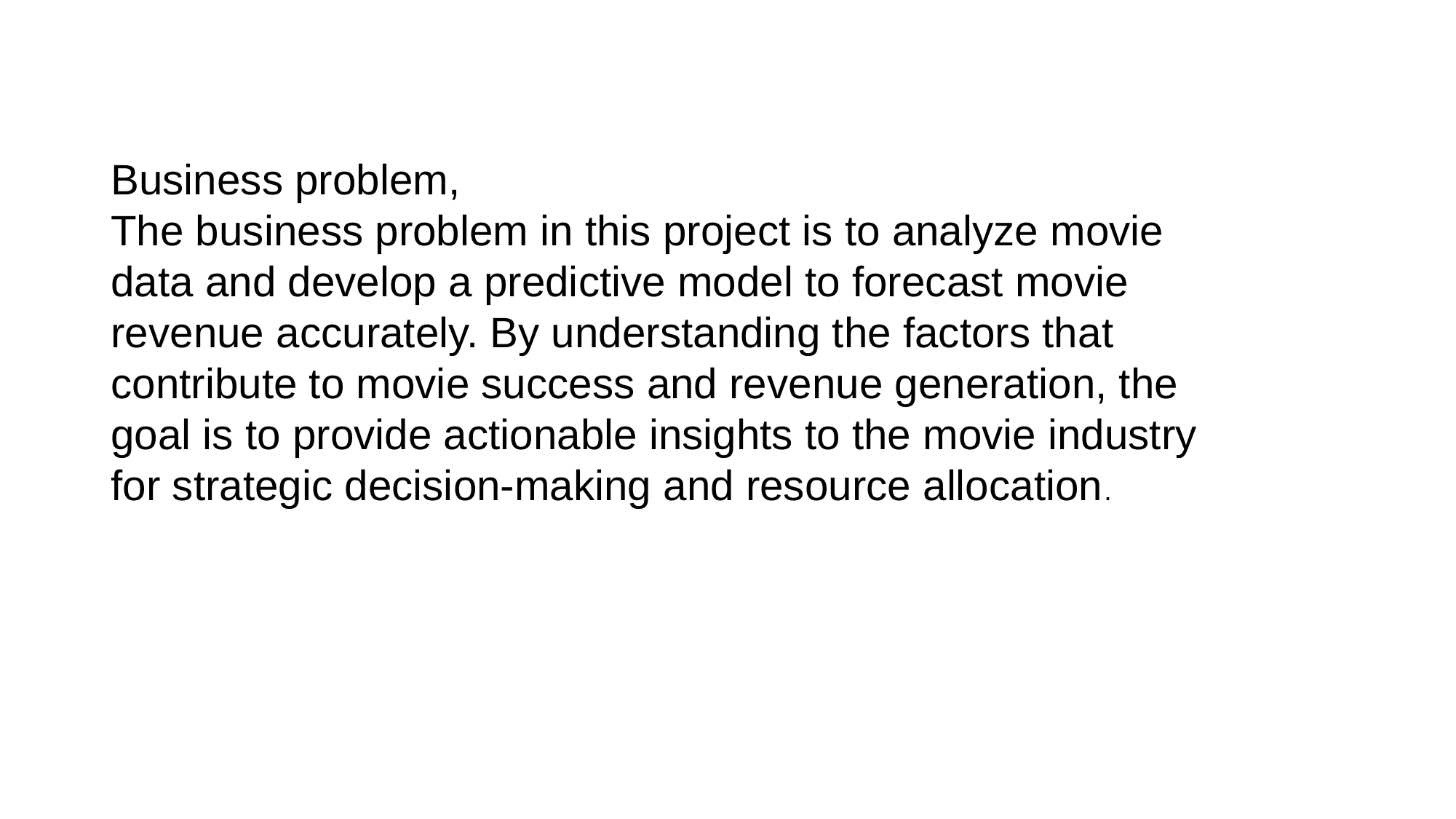

# Outline;
Business problem,
The business problem in this project is to analyze movie data and develop a predictive model to forecast movie revenue accurately. By understanding the factors that contribute to movie success and revenue generation, the goal is to provide actionable insights to the movie industry for strategic decision-making and resource allocation.